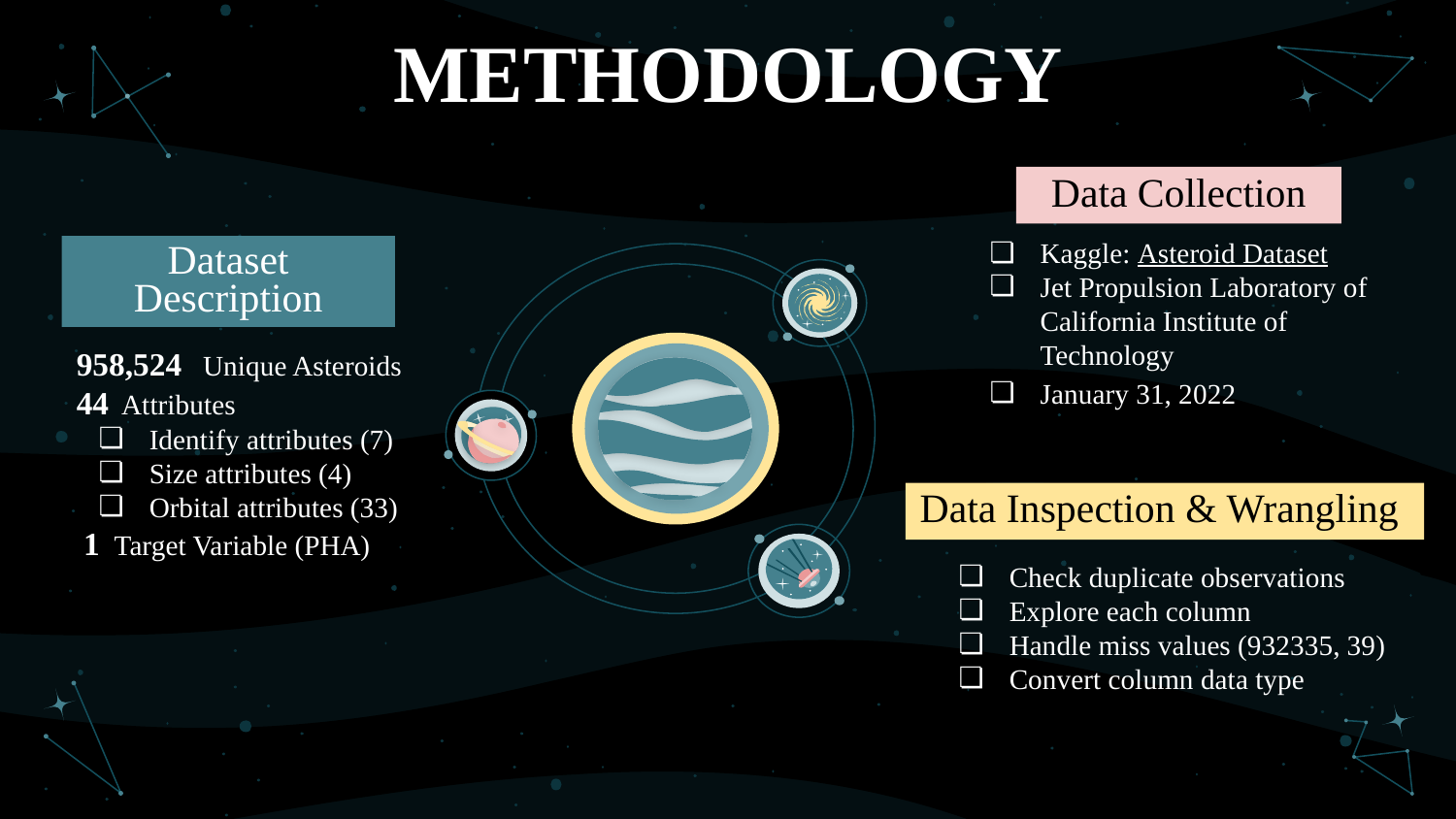

# METHODOLOGY
Data Collection
Kaggle: Asteroid Dataset
Jet Propulsion Laboratory of California Institute of Technology
January 31, 2022
Dataset Description

958,524   Unique Asteroids
44  Attributes
Identify attributes (7)
Size attributes (4)
Orbital attributes (33)
 1  Target Variable (PHA)

Data Inspection & Wrangling

Check duplicate observations
Explore each column
Handle miss values (932335, 39)
Convert column data type